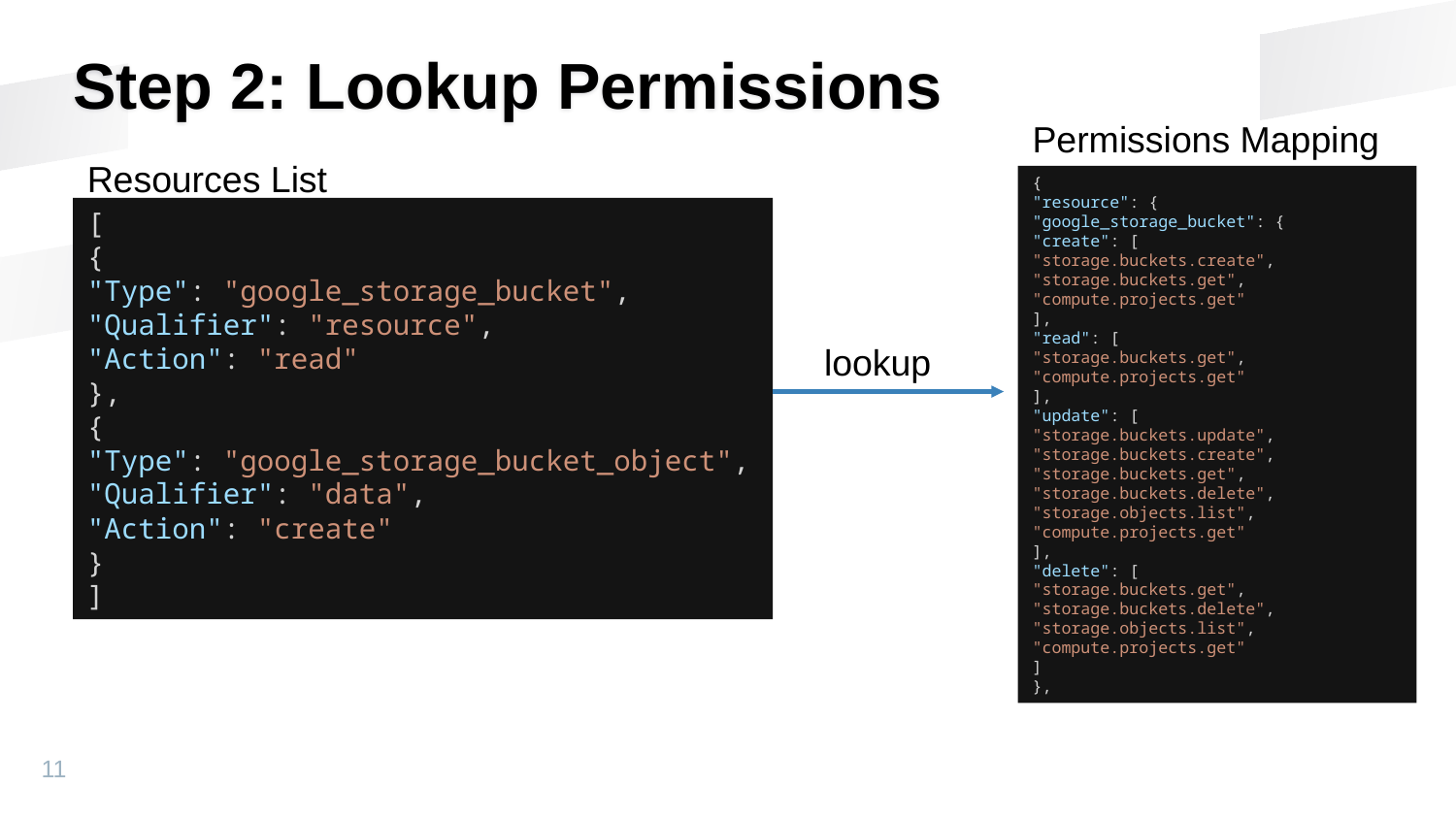

# Step 2: Lookup Permissions
Permissions Mapping
Resources List
{
"resource": {
"google_storage_bucket": {
"create": [
"storage.buckets.create",
"storage.buckets.get",
"compute.projects.get"
],
"read": [
"storage.buckets.get",
"compute.projects.get"
],
"update": [
"storage.buckets.update",
"storage.buckets.create",
"storage.buckets.get",
"storage.buckets.delete",
"storage.objects.list",
"compute.projects.get"
],
"delete": [
"storage.buckets.get",
"storage.buckets.delete",
"storage.objects.list",
"compute.projects.get"
]
},
[
{
"Type": "google_storage_bucket",
"Qualifier": "resource",
"Action": "read"
},
{
"Type": "google_storage_bucket_object",
"Qualifier": "data",
"Action": "create"
}
]
lookup
11